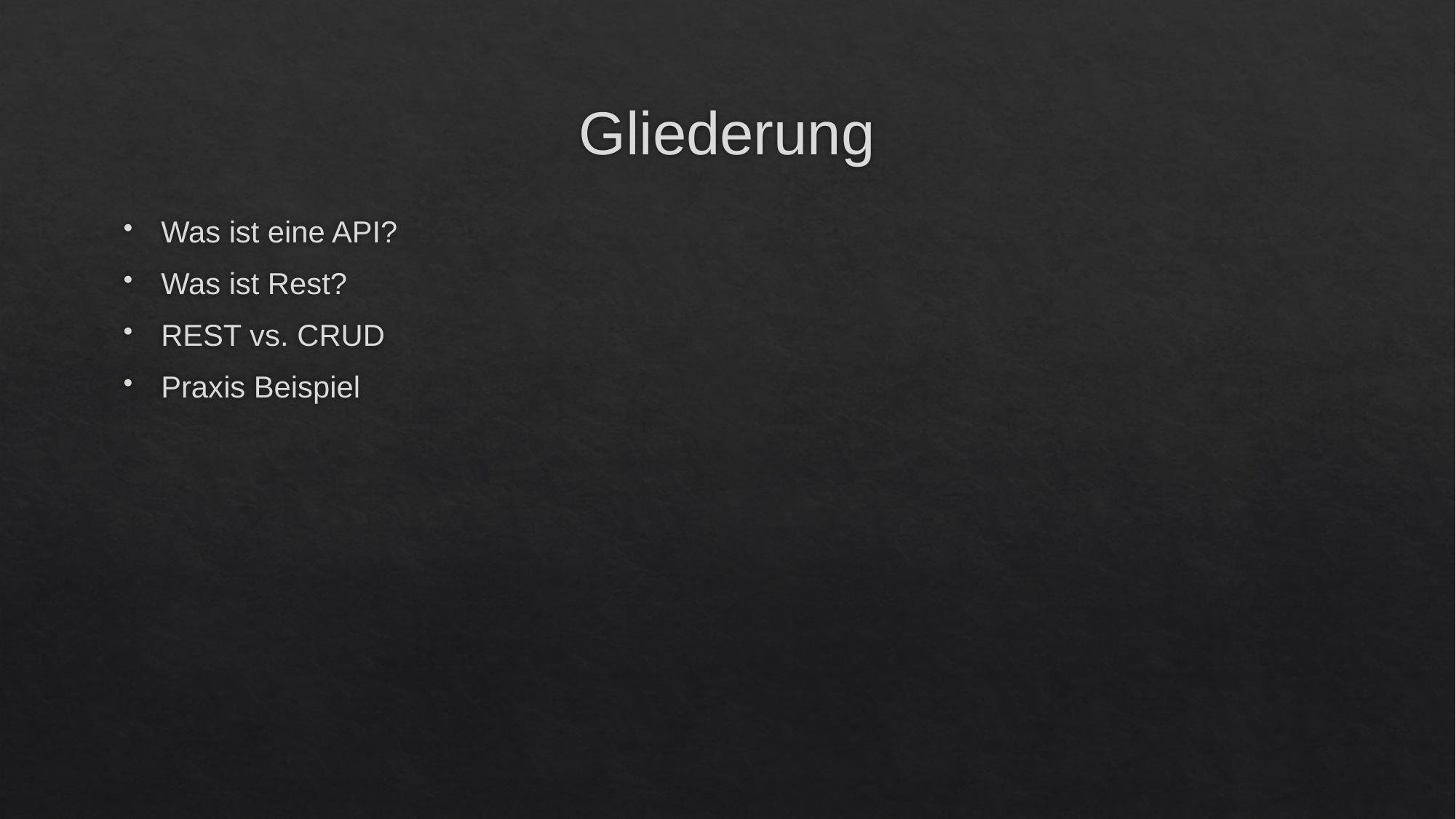

# Gliederung
Was ist eine API?
Was ist Rest?
REST vs. CRUD
Praxis Beispiel